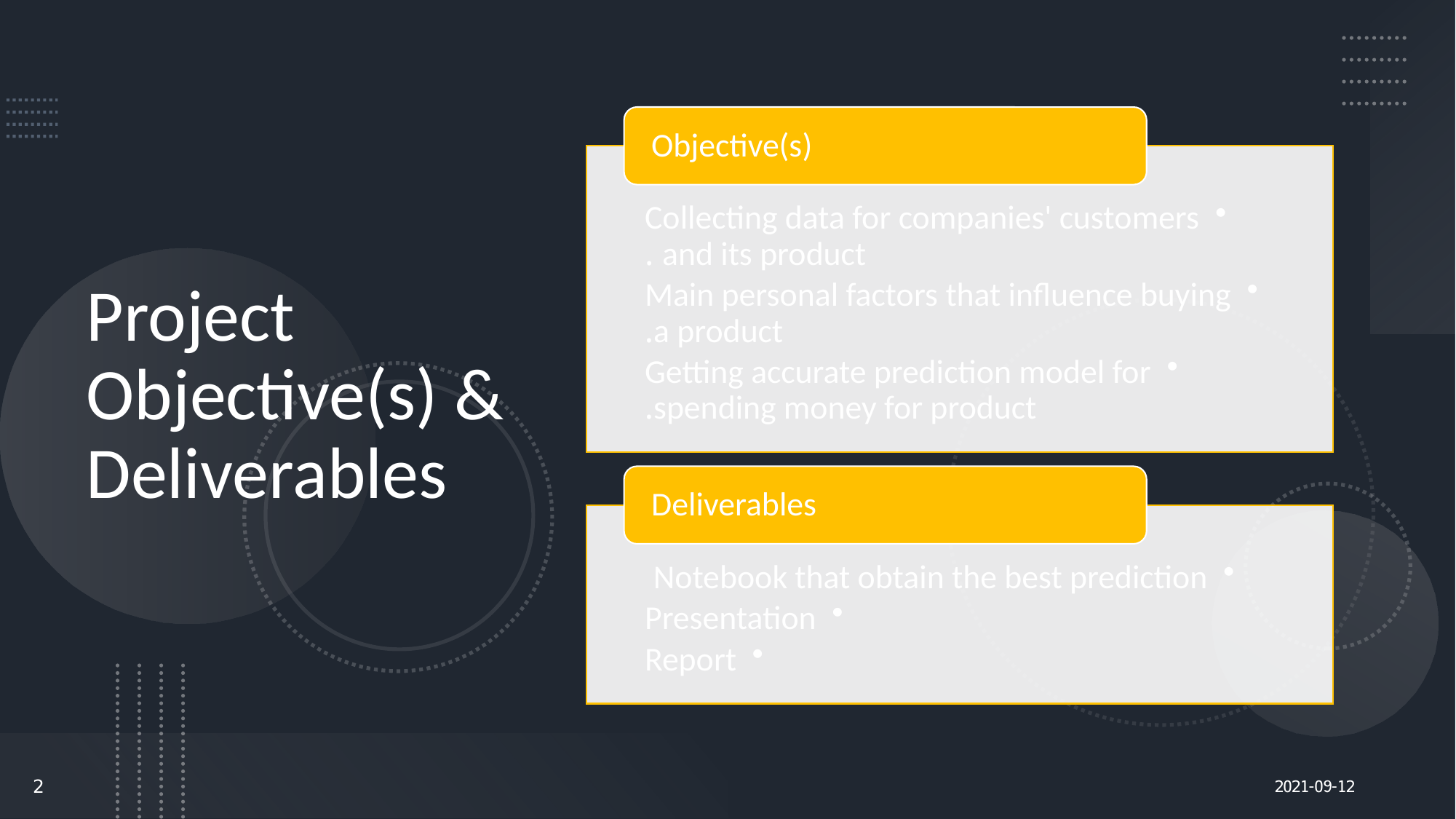

# Project Objective(s) & Deliverables
Collecting data for companies' customers and its product .
Main personal factors that influence buying a product.
Getting accurate prediction model for spending money for product.
Objective(s)
Notebook that obtain the best prediction
Presentation
Report
Deliverables

2021-09-12
2